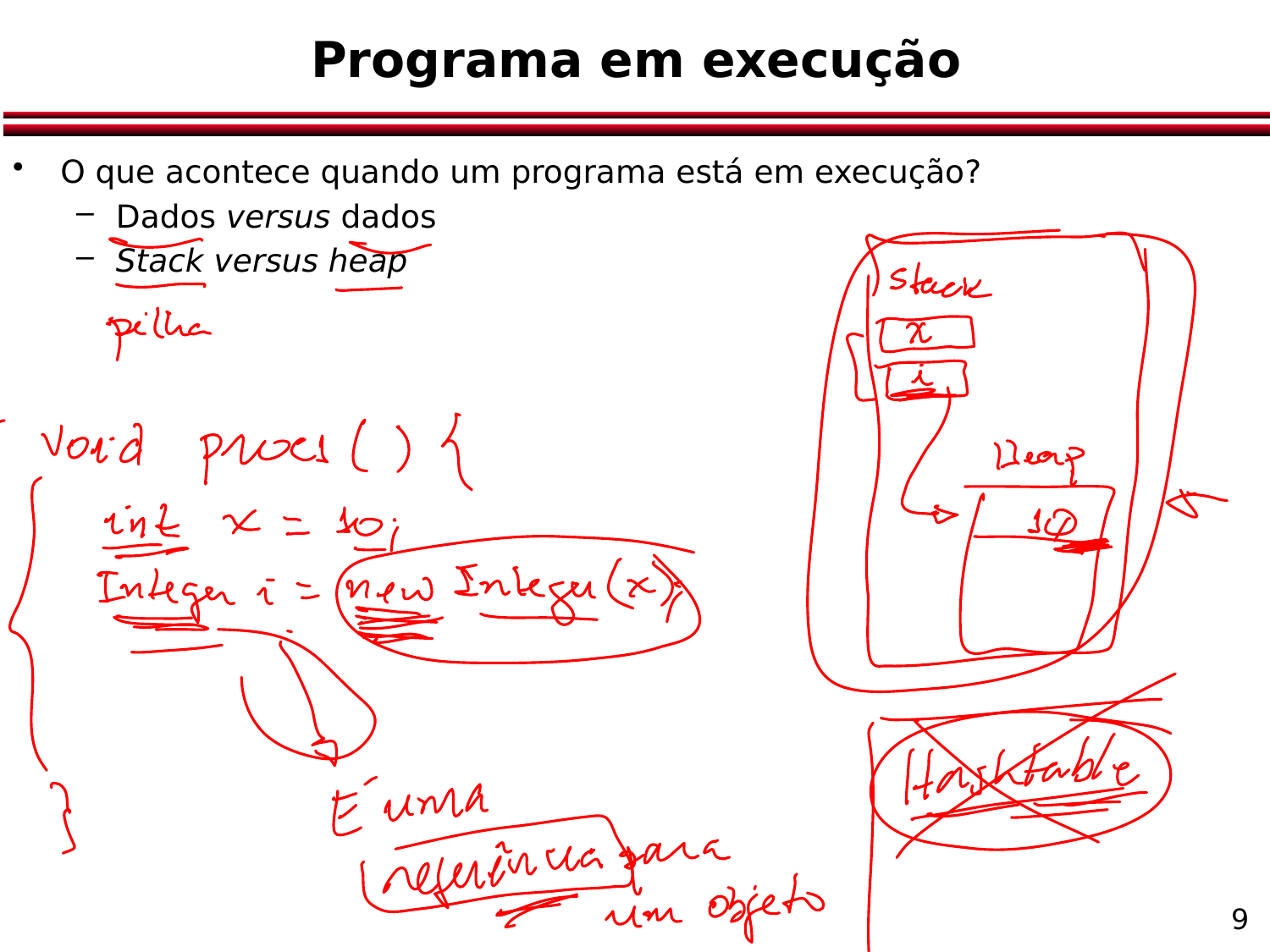

# Programa em execução
O que acontece quando um programa está em execução?
Dados versus dados
Stack versus heap
9